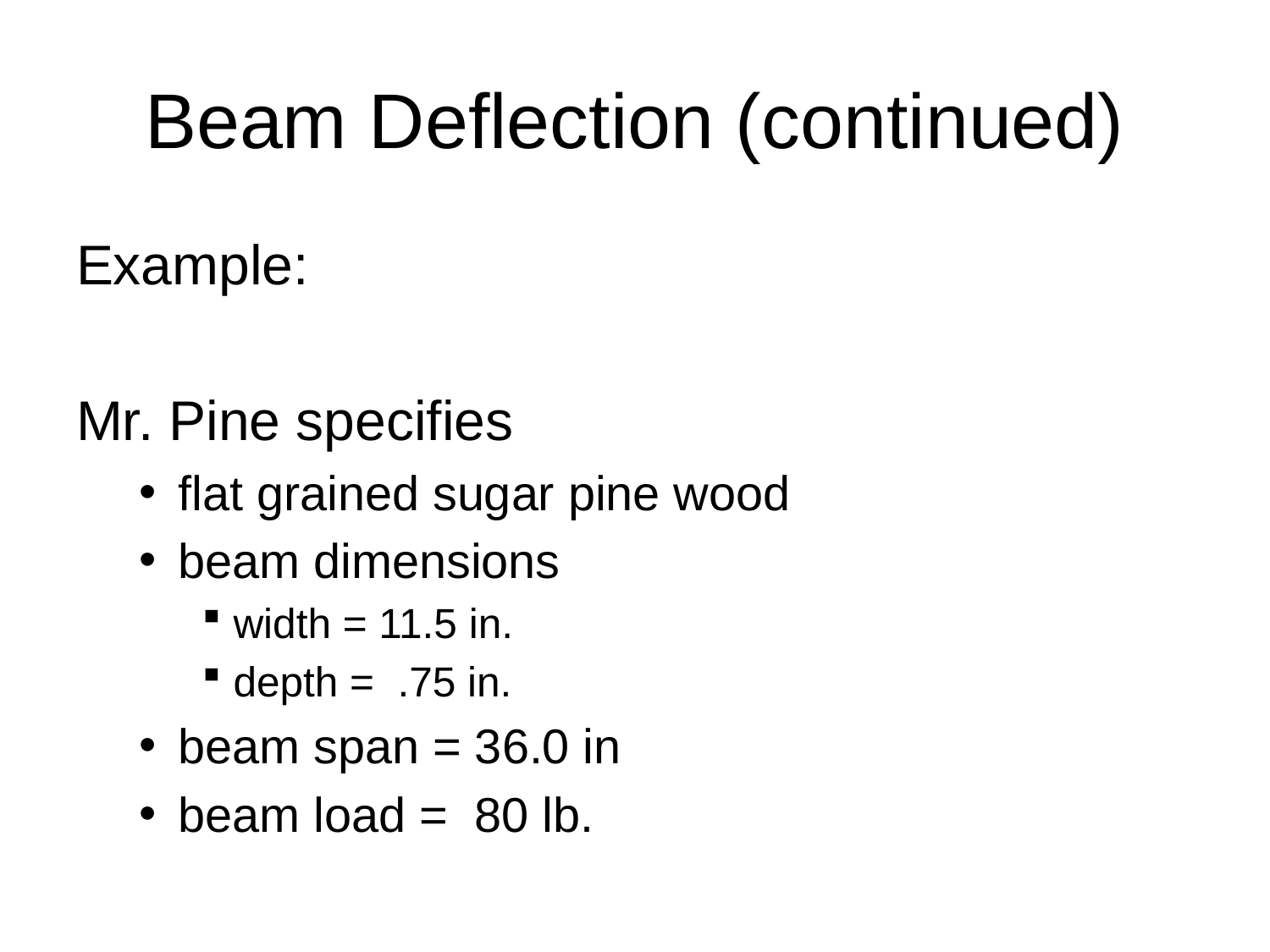

# Beam Deflection (continued)
Example:

Mr. Pine specifies
flat grained sugar pine wood
beam dimensions
width = 11.5 in.
depth =  .75 in.
beam span = 36.0 in
beam load =  80 lb.